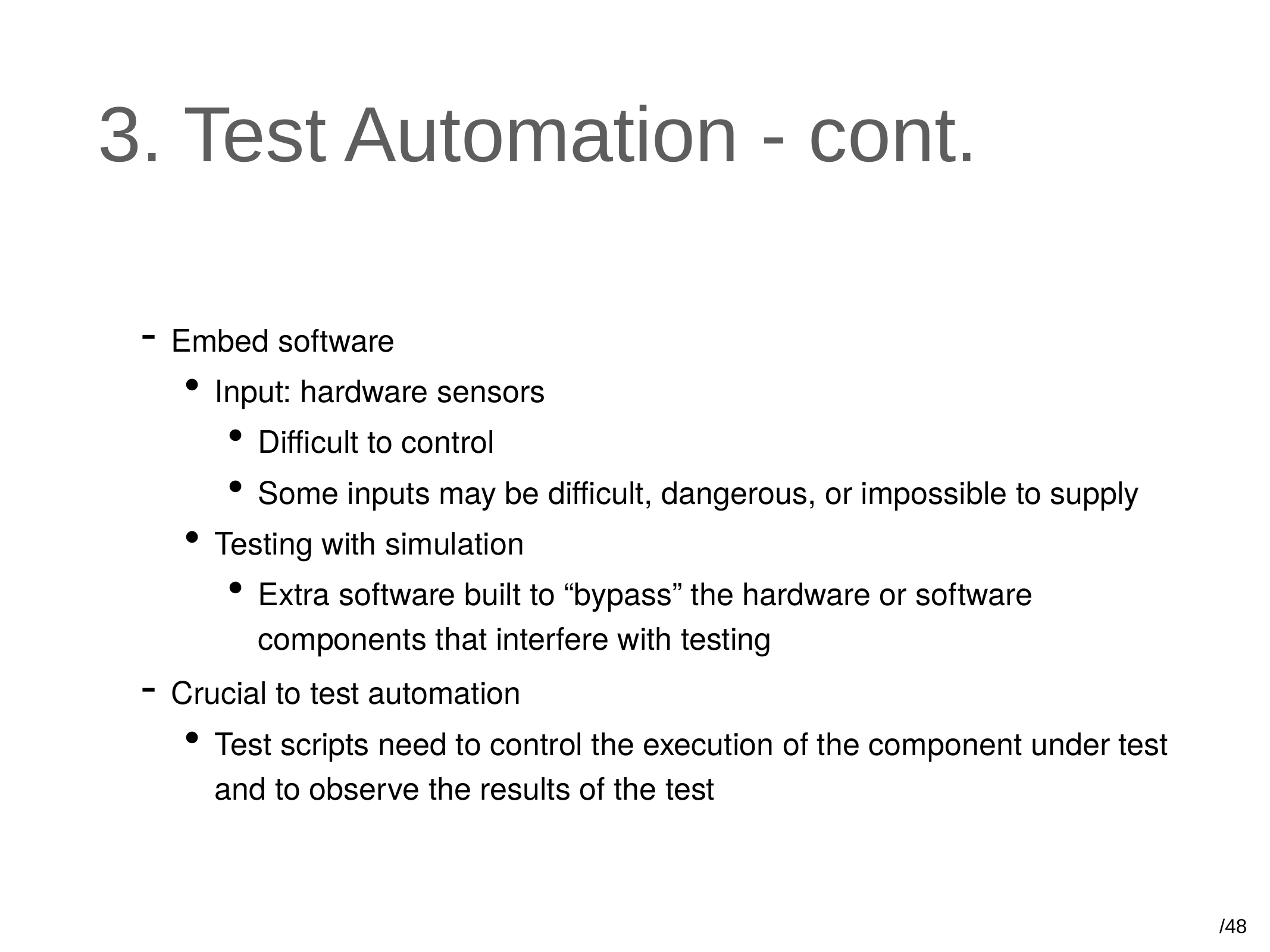

# 3. Test Automation - cont.
Embed software
Input: hardware sensors
Difficult to control
Some inputs may be difficult, dangerous, or impossible to supply
Testing with simulation
Extra software built to “bypass” the hardware or software components that interfere with testing
Crucial to test automation
Test scripts need to control the execution of the component under test and to observe the results of the test
32